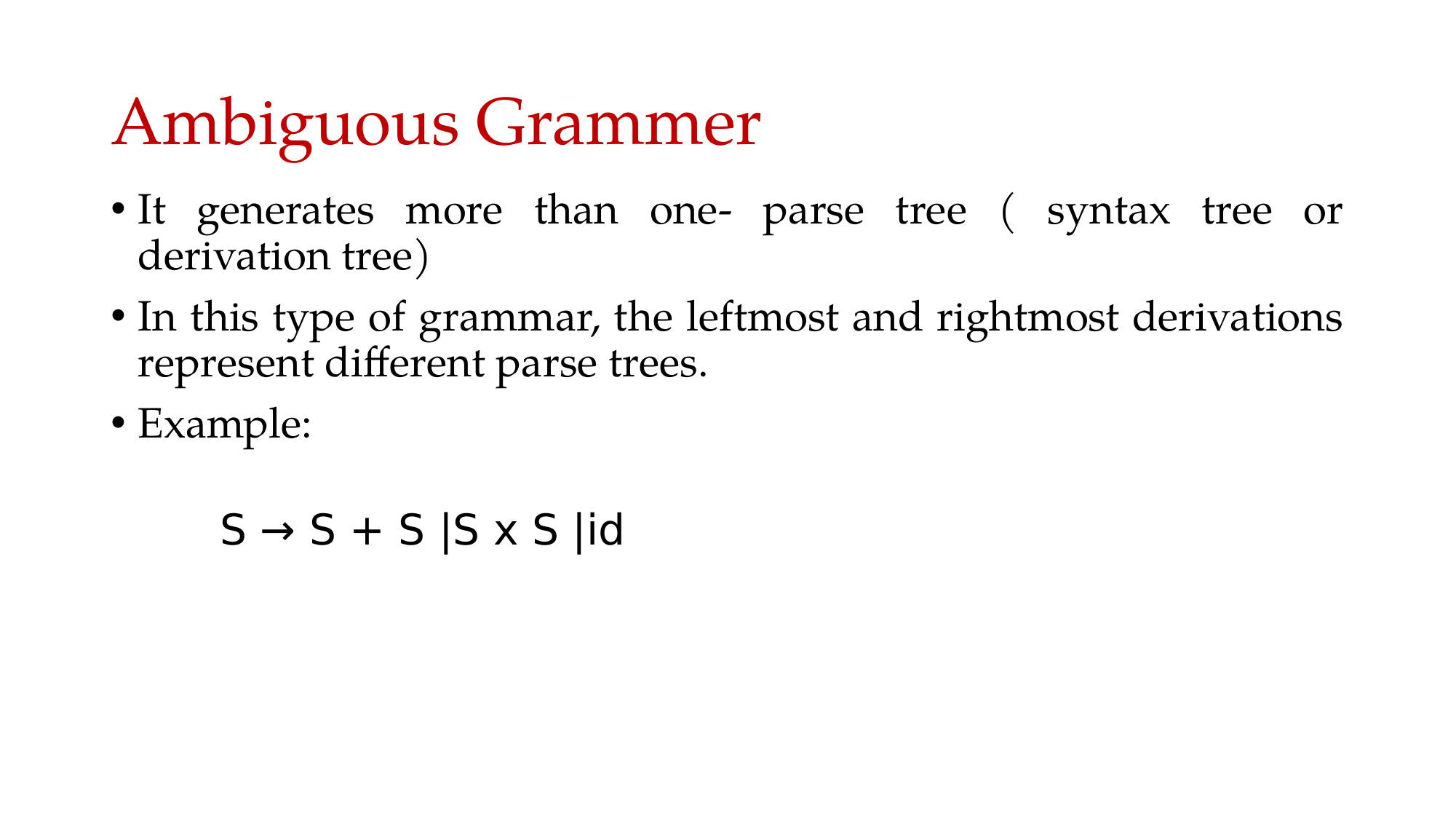

# Ambiguous Grammer
It generates more than one- parse tree ( syntax tree or derivation tree)
In this type of grammar, the leftmost and rightmost derivations represent different parse trees.
Example:
	S → S + S |S x S |id